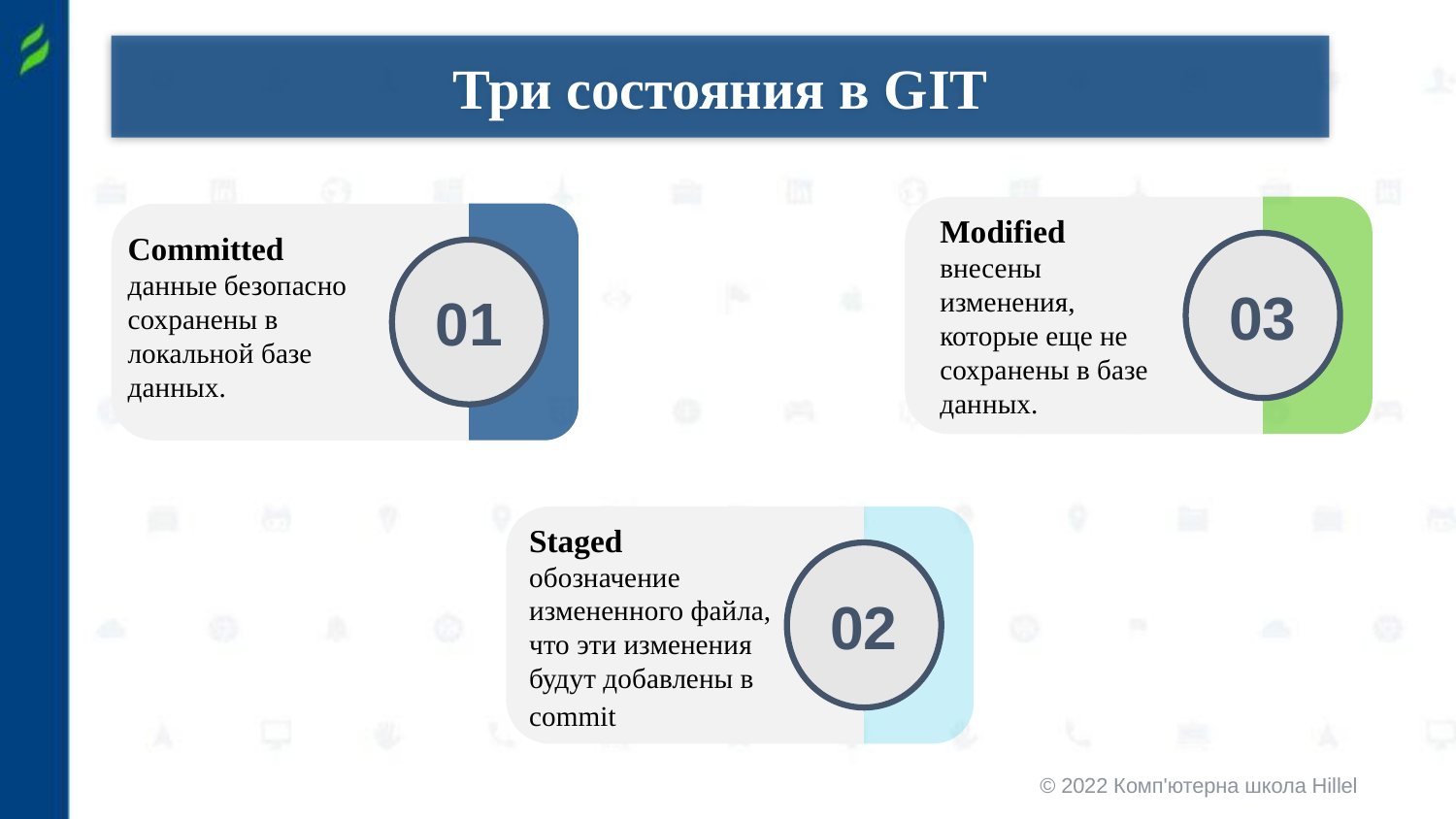

Три состояния в GIT

Modified
внесены изменения, которые еще не сохранены в базе данных.
Committed
данные безопасно сохранены в локальной базе данных.

03
01

Staged
обозначение измененного файла, что эти изменения будут добавлены в commit

02